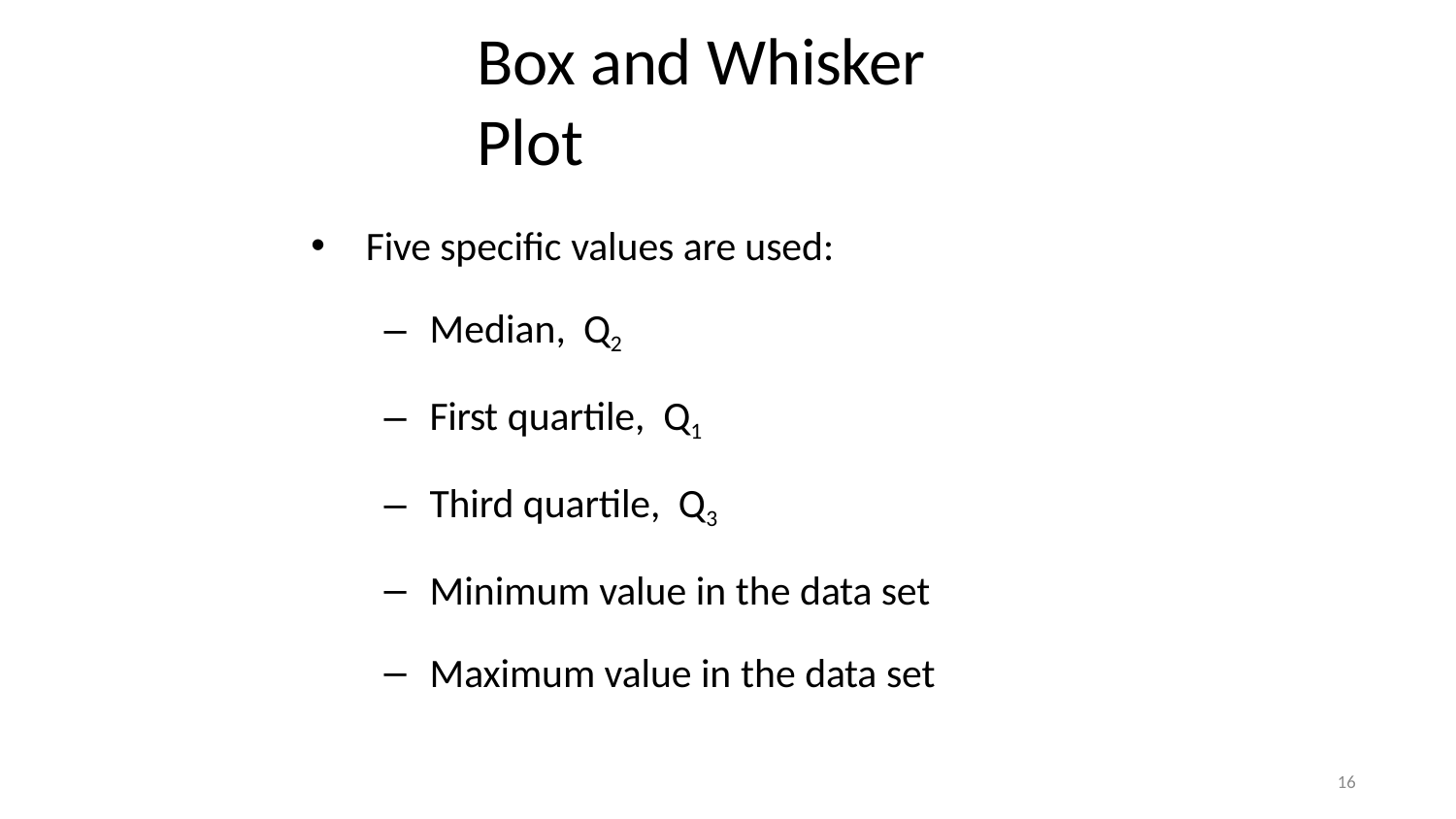

# Box and Whisker Plot
Five specific values are used:
Median, Q2
First quartile, Q1
Third quartile, Q3
Minimum value in the data set
Maximum value in the data set
16